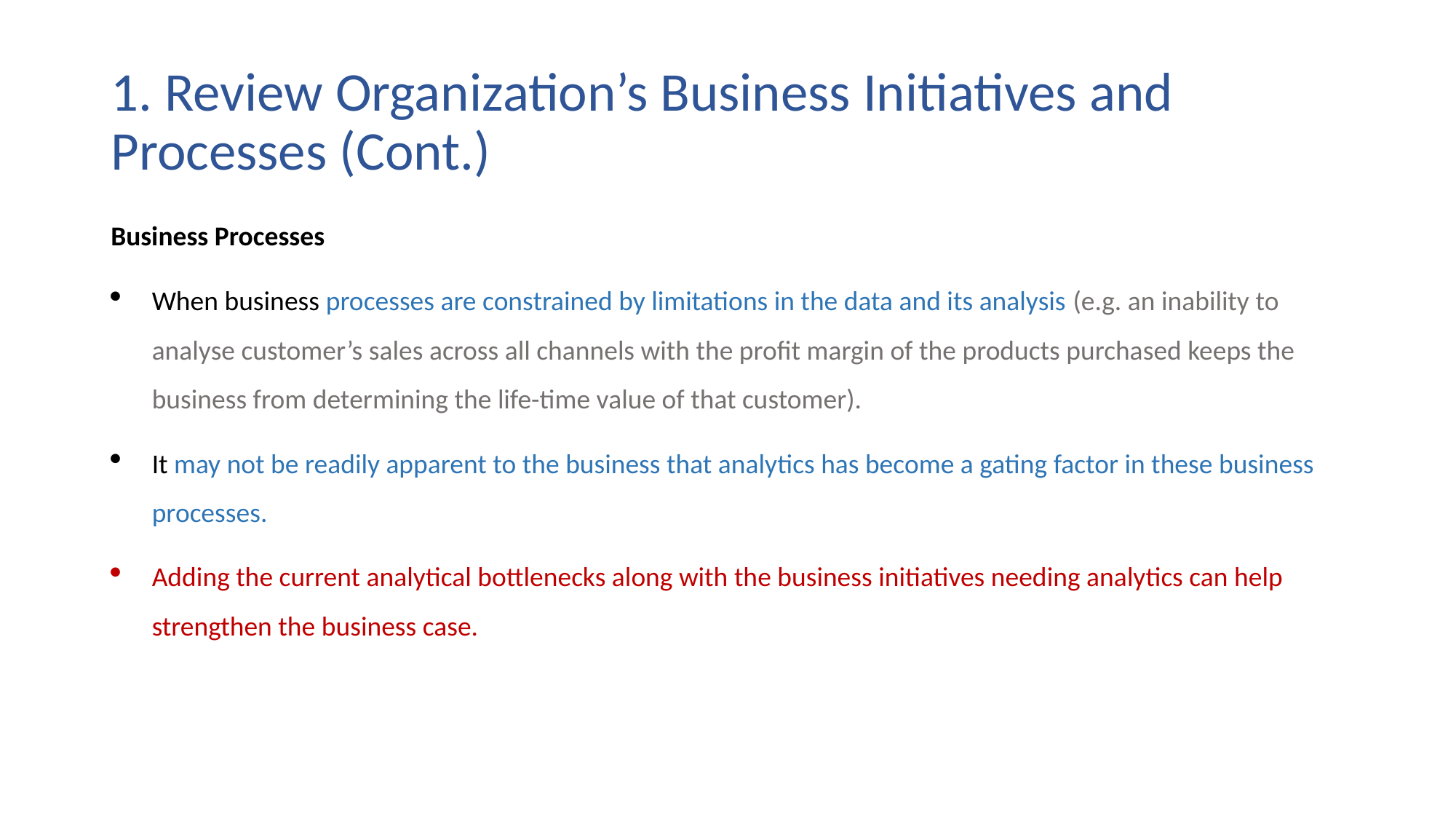

# 1. Review Organization’s Business Initiatives and Processes (Cont.)
Business Processes
When business processes are constrained by limitations in the data and its analysis (e.g. an inability to analyse customer’s sales across all channels with the profit margin of the products purchased keeps the business from determining the life-time value of that customer).
It may not be readily apparent to the business that analytics has become a gating factor in these business processes.
Adding the current analytical bottlenecks along with the business initiatives needing analytics can help strengthen the business case.